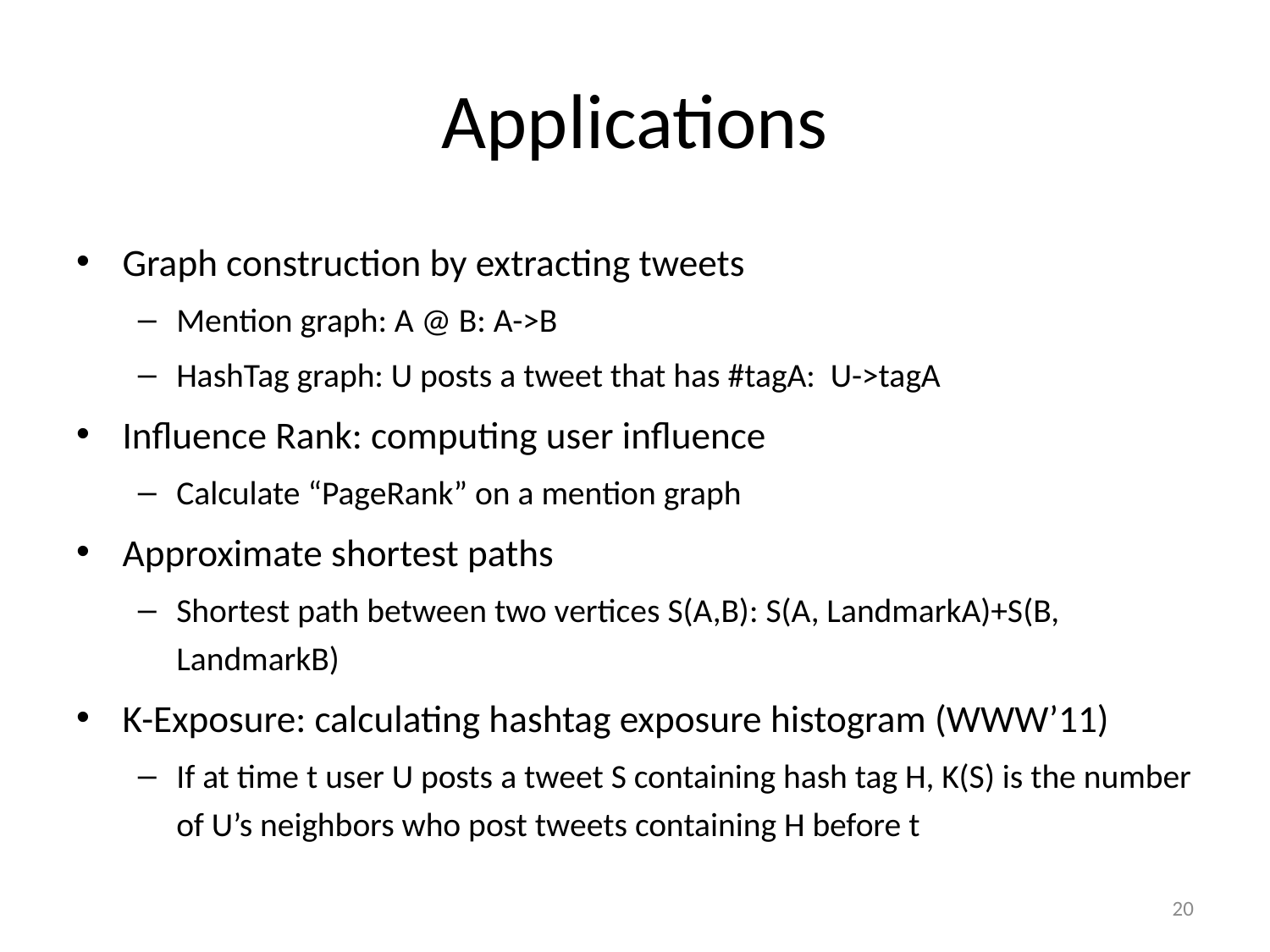

# Applications
Graph construction by extracting tweets
Mention graph: A @ B: A->B
HashTag graph: U posts a tweet that has #tagA:  U->tagA
Influence Rank: computing user influence
Calculate “PageRank” on a mention graph
Approximate shortest paths
Shortest path between two vertices S(A,B): S(A, LandmarkA)+S(B, LandmarkB)
K-Exposure: calculating hashtag exposure histogram (WWW’11)
If at time t user U posts a tweet S containing hash tag H, K(S) is the number of U’s neighbors who post tweets containing H before t
20